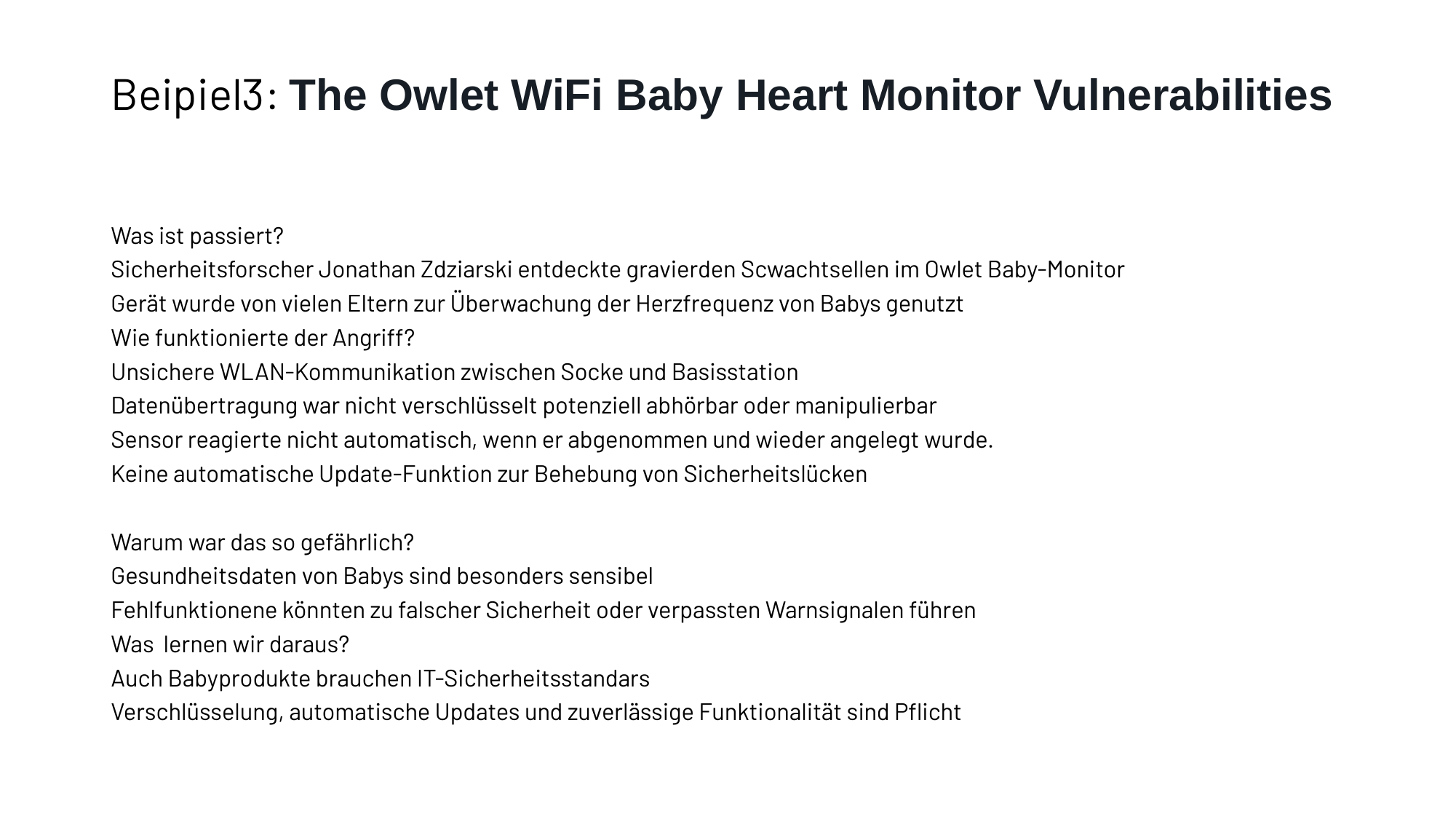

# Beipiel3: The Owlet WiFi Baby Heart Monitor Vulnerabilities
Was ist passiert?
Sicherheitsforscher Jonathan Zdziarski entdeckte gravierden Scwachtsellen im Owlet Baby-Monitor
Gerät wurde von vielen Eltern zur Überwachung der Herzfrequenz von Babys genutzt
Wie funktionierte der Angriff?
Unsichere WLAN-Kommunikation zwischen Socke und Basisstation
Datenübertragung war nicht verschlüsselt potenziell abhörbar oder manipulierbar
Sensor reagierte nicht automatisch, wenn er abgenommen und wieder angelegt wurde.
Keine automatische Update-Funktion zur Behebung von Sicherheitslücken

Warum war das so gefährlich?
Gesundheitsdaten von Babys sind besonders sensibel
Fehlfunktionene könnten zu falscher Sicherheit oder verpassten Warnsignalen führen
Was  lernen wir daraus?
Auch Babyprodukte brauchen IT-Sicherheitsstandars
Verschlüsselung, automatische Updates und zuverlässige Funktionalität sind Pflicht